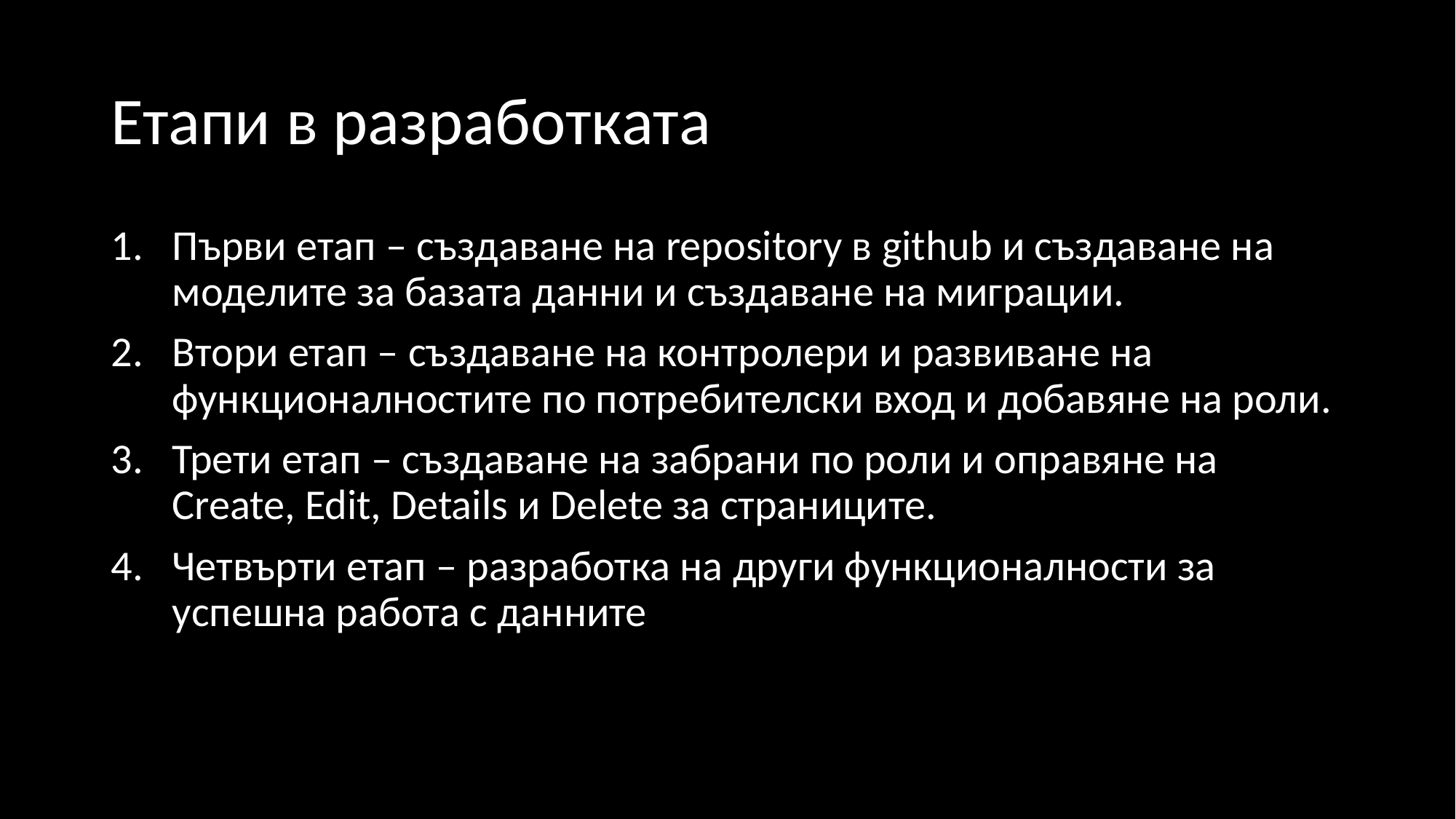

# Етапи в разработката
Първи етап – създаване на repository в github и създаване на моделите за базата данни и създаване на миграции.
Втори етап – създаване на контролери и развиване на функционалностите по потребителски вход и добавяне на роли.
Трети етап – създаване на забрани по роли и оправяне на Create, Edit, Details и Delete за страниците.
Четвърти етап – разработка на други функционалности за успешна работа с данните